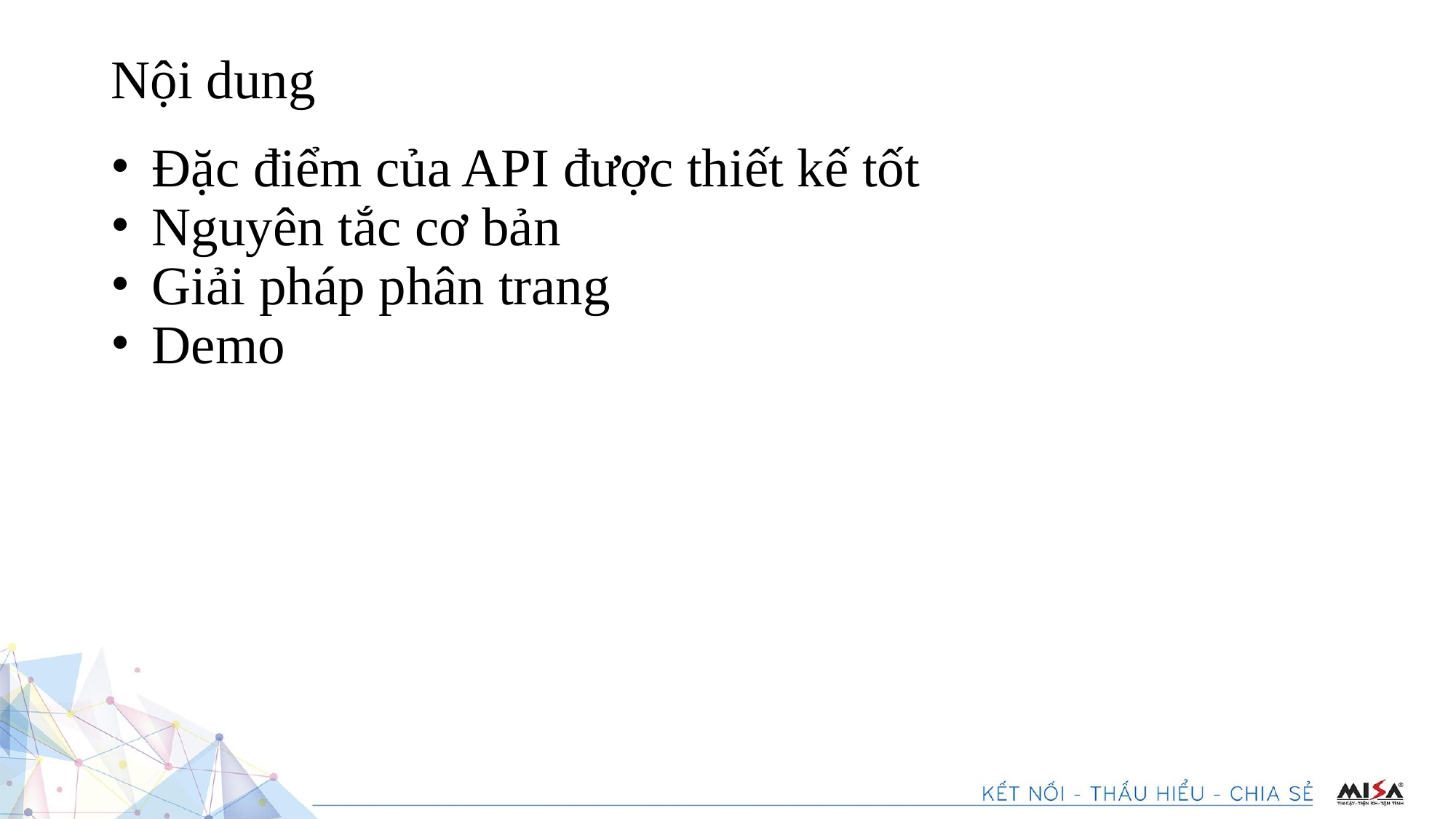

# Nội dung
 Đặc điểm của API được thiết kế tốt
 Nguyên tắc cơ bản
 Giải pháp phân trang
 Demo